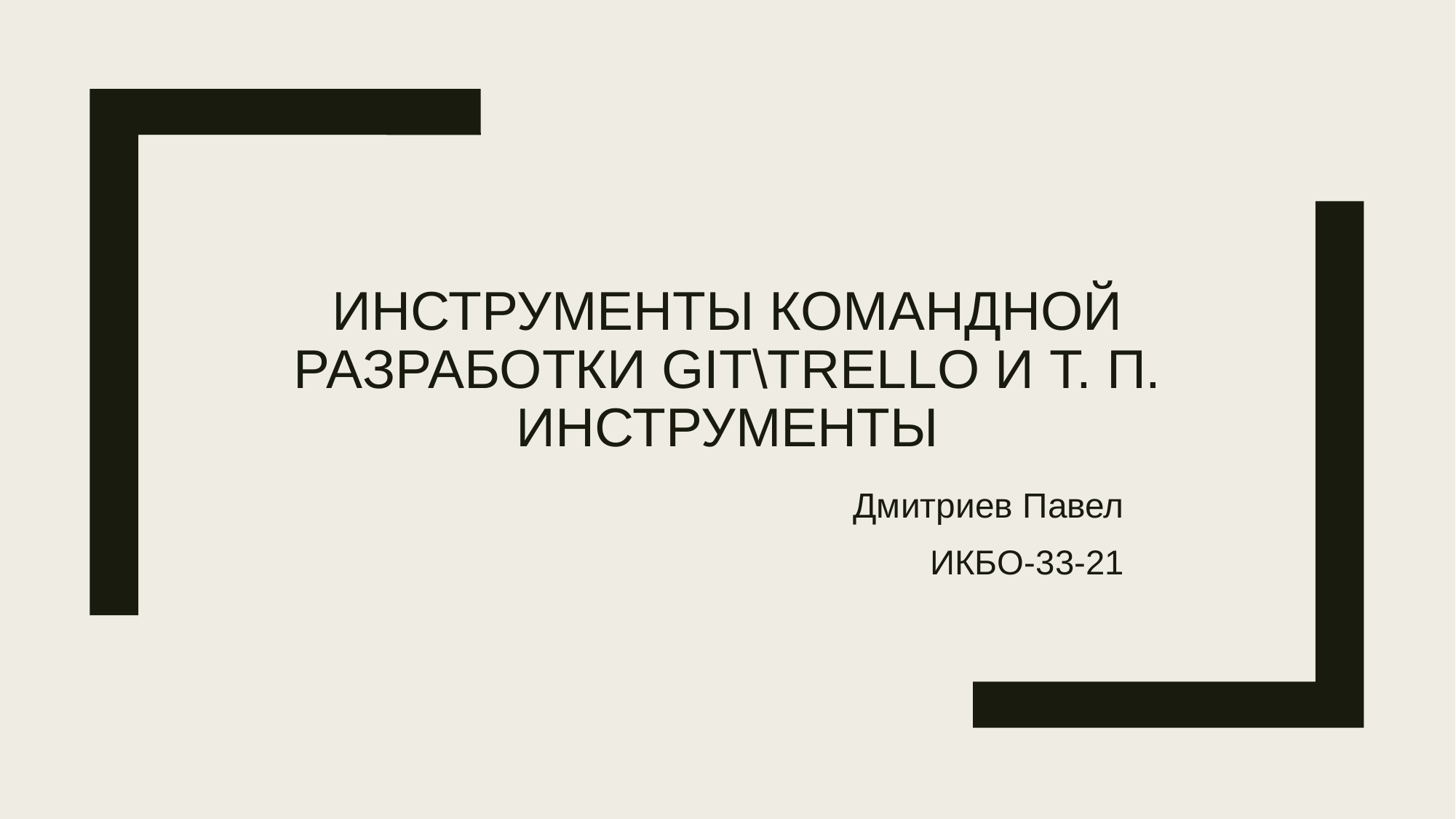

# Инструменты командной разработки Git\trello и т. П. инструменты
Дмитриев Павел
ИКБО-33-21